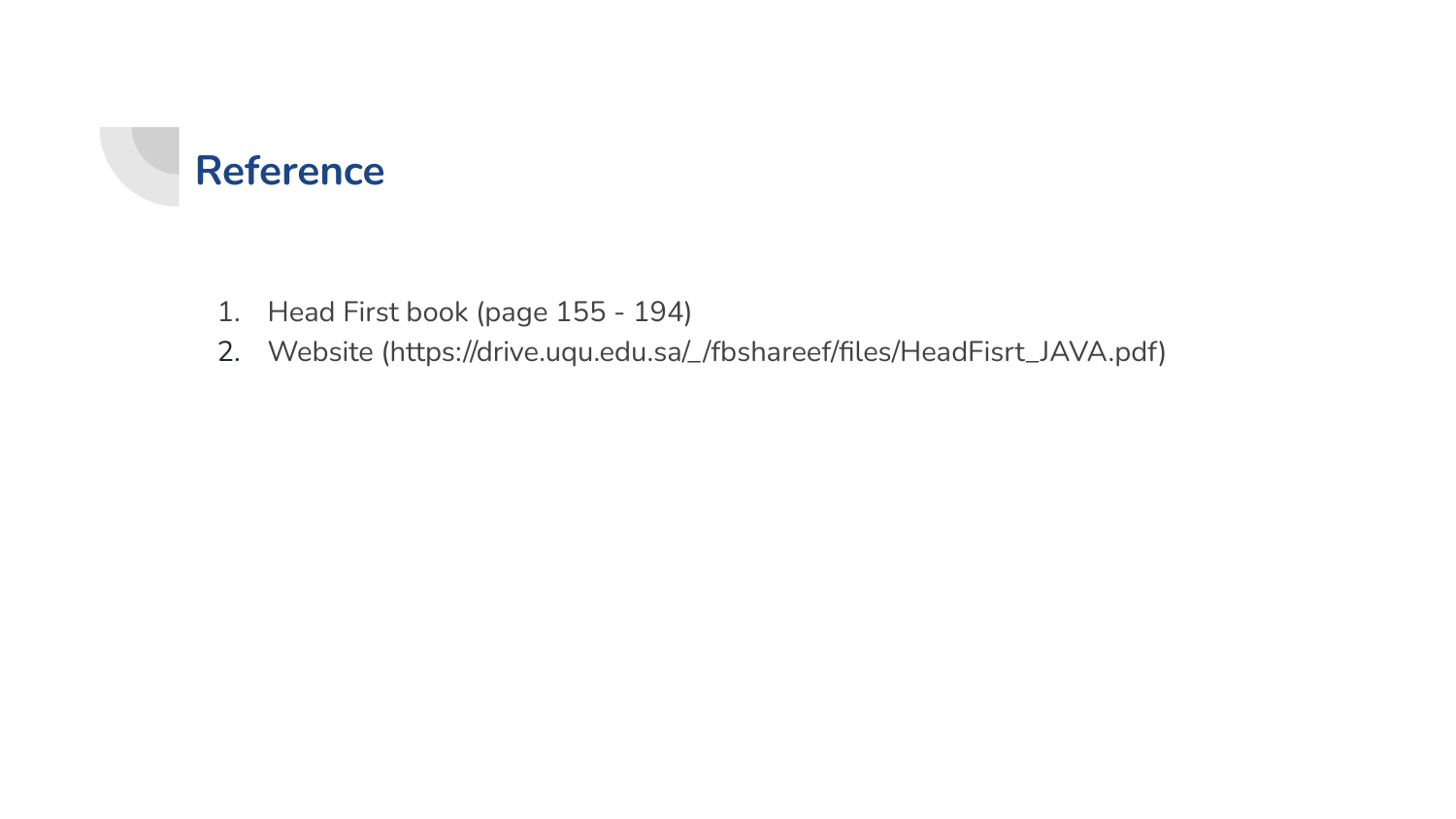

Reference
Head First book (page 155 - 194)
Website (https://drive.uqu.edu.sa/_/fbshareef/files/HeadFisrt_JAVA.pdf)